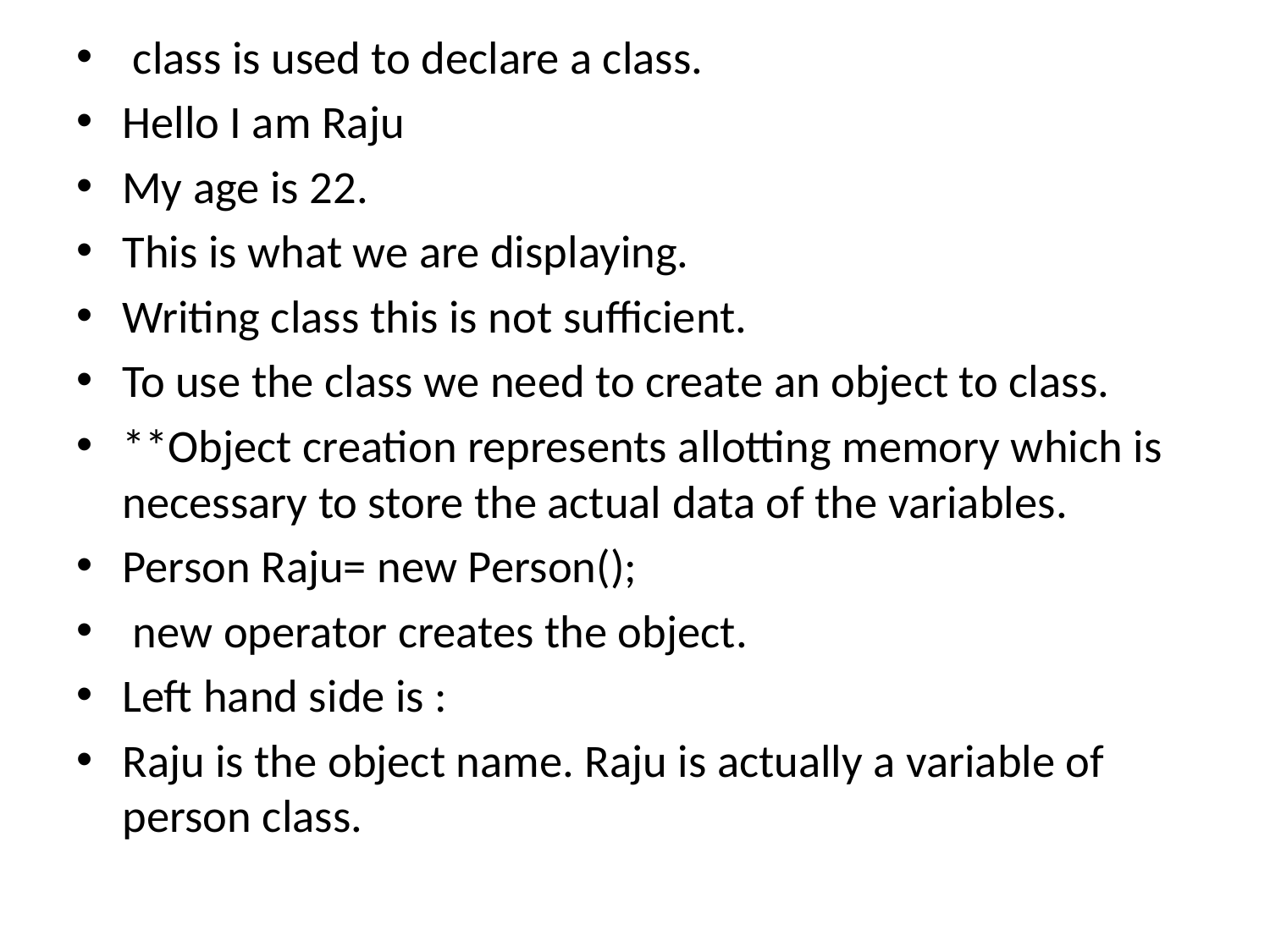

class is used to declare a class.
Hello I am Raju
My age is 22.
This is what we are displaying.
Writing class this is not sufficient.
To use the class we need to create an object to class.
**Object creation represents allotting memory which is necessary to store the actual data of the variables.
Person Raju= new Person();
 new operator creates the object.
Left hand side is :
Raju is the object name. Raju is actually a variable of person class.
#